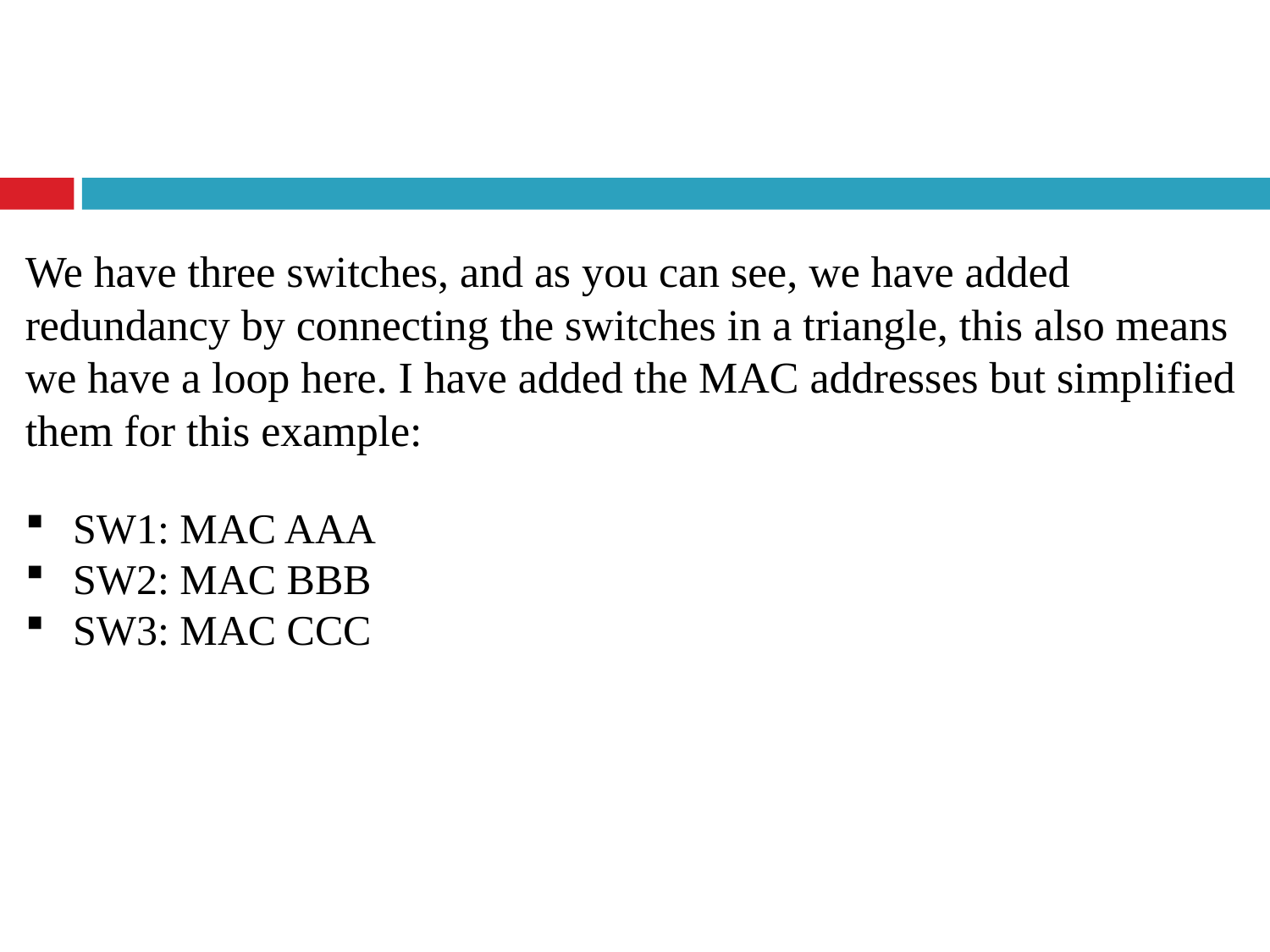

We have three switches, and as you can see, we have added redundancy by connecting the switches in a triangle, this also means we have a loop here. I have added the MAC addresses but simplified them for this example:

SW1: MAC AAA
SW2: MAC BBB
SW3: MAC CCC